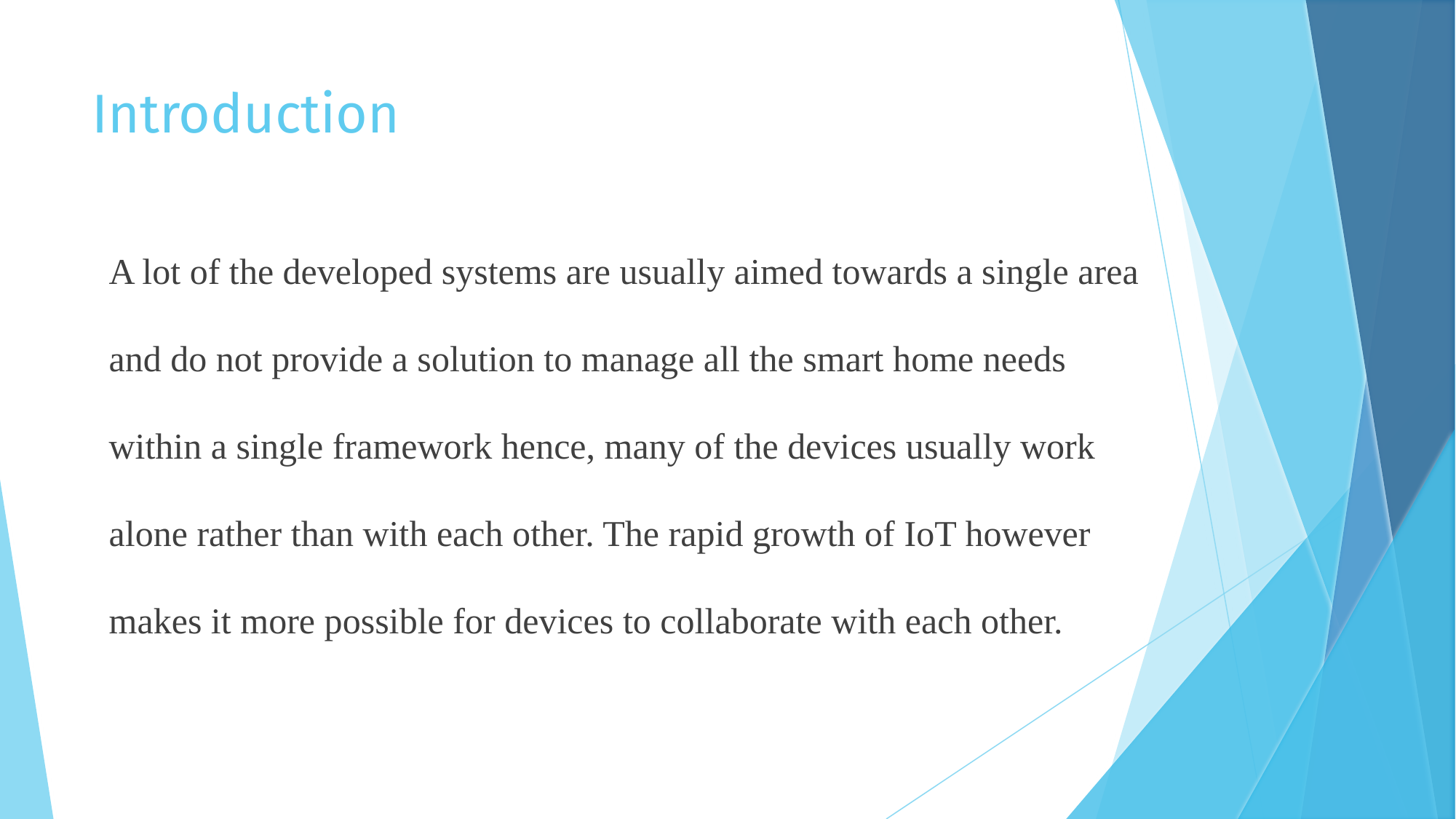

# Introduction
A lot of the developed systems are usually aimed towards a single area and do not provide a solution to manage all the smart home needs within a single framework hence, many of the devices usually work alone rather than with each other. The rapid growth of IoT however makes it more possible for devices to collaborate with each other.